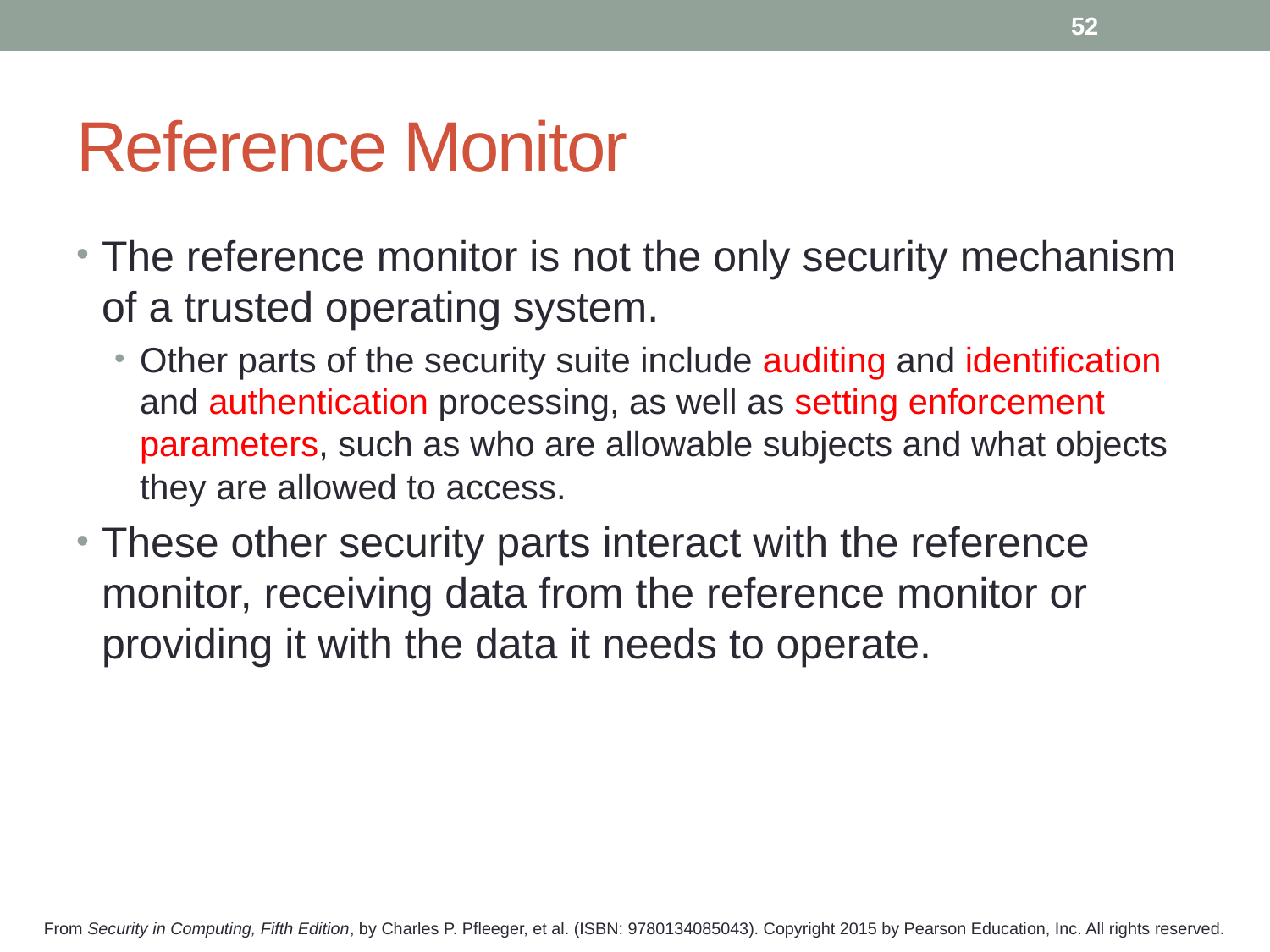

52
# Reference Monitor
The reference monitor is not the only security mechanism of a trusted operating system.
Other parts of the security suite include auditing and identification and authentication processing, as well as setting enforcement parameters, such as who are allowable subjects and what objects they are allowed to access.
These other security parts interact with the reference monitor, receiving data from the reference monitor or providing it with the data it needs to operate.
From Security in Computing, Fifth Edition, by Charles P. Pfleeger, et al. (ISBN: 9780134085043). Copyright 2015 by Pearson Education, Inc. All rights reserved.